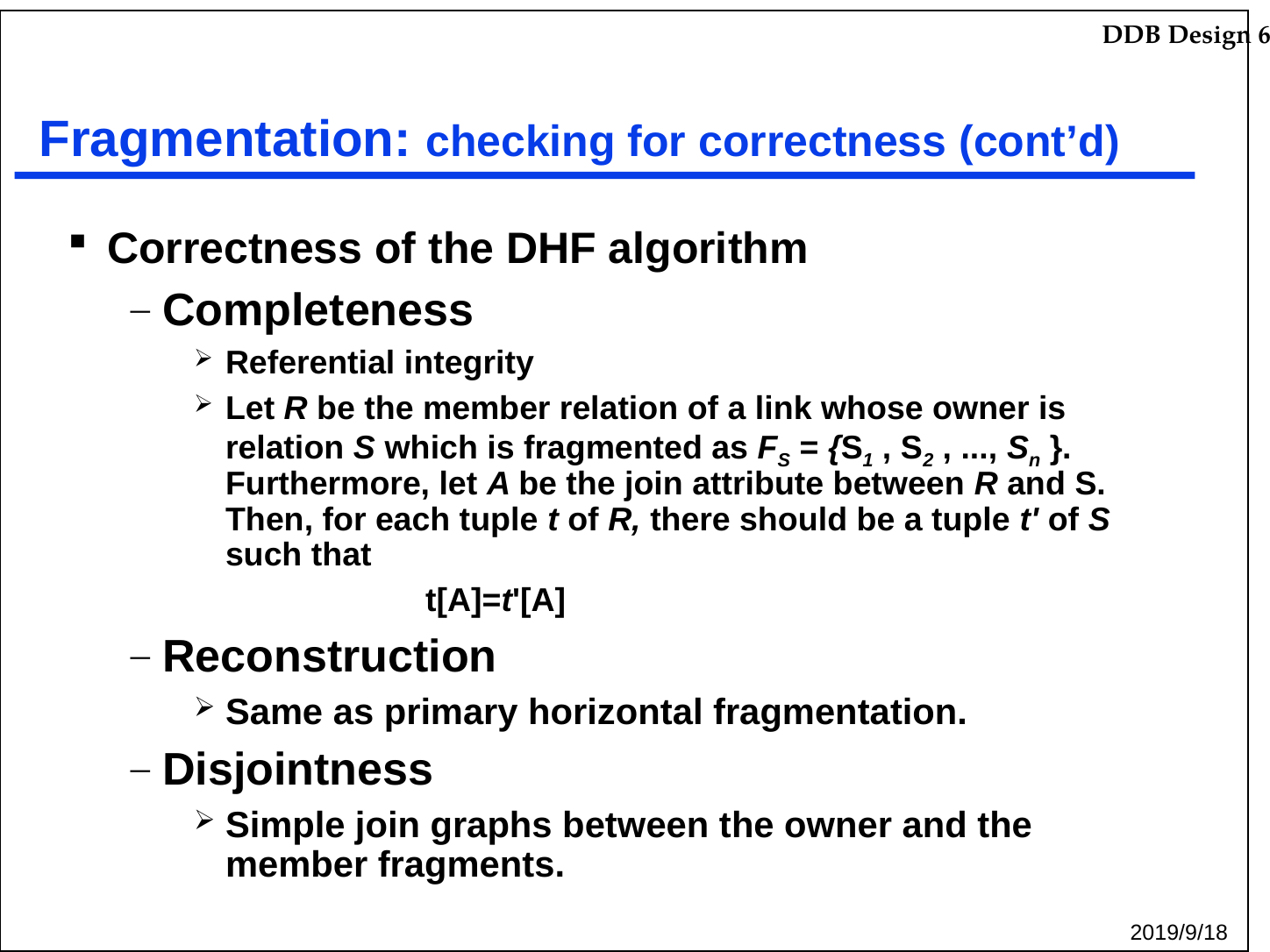

# Fragmentation: checking for correctness (cont’d)
Correctness of the DHF algorithm
Completeness
Referential integrity
Let R be the member relation of a link whose owner is relation S which is fragmented as FS = {S1 , S2 , ..., Sn }. Furthermore, let A be the join attribute between R and S. Then, for each tuple t of R, there should be a tuple t' of S such that
			t[A]=t'[A]
Reconstruction
Same as primary horizontal fragmentation.
Disjointness
Simple join graphs between the owner and the member fragments.